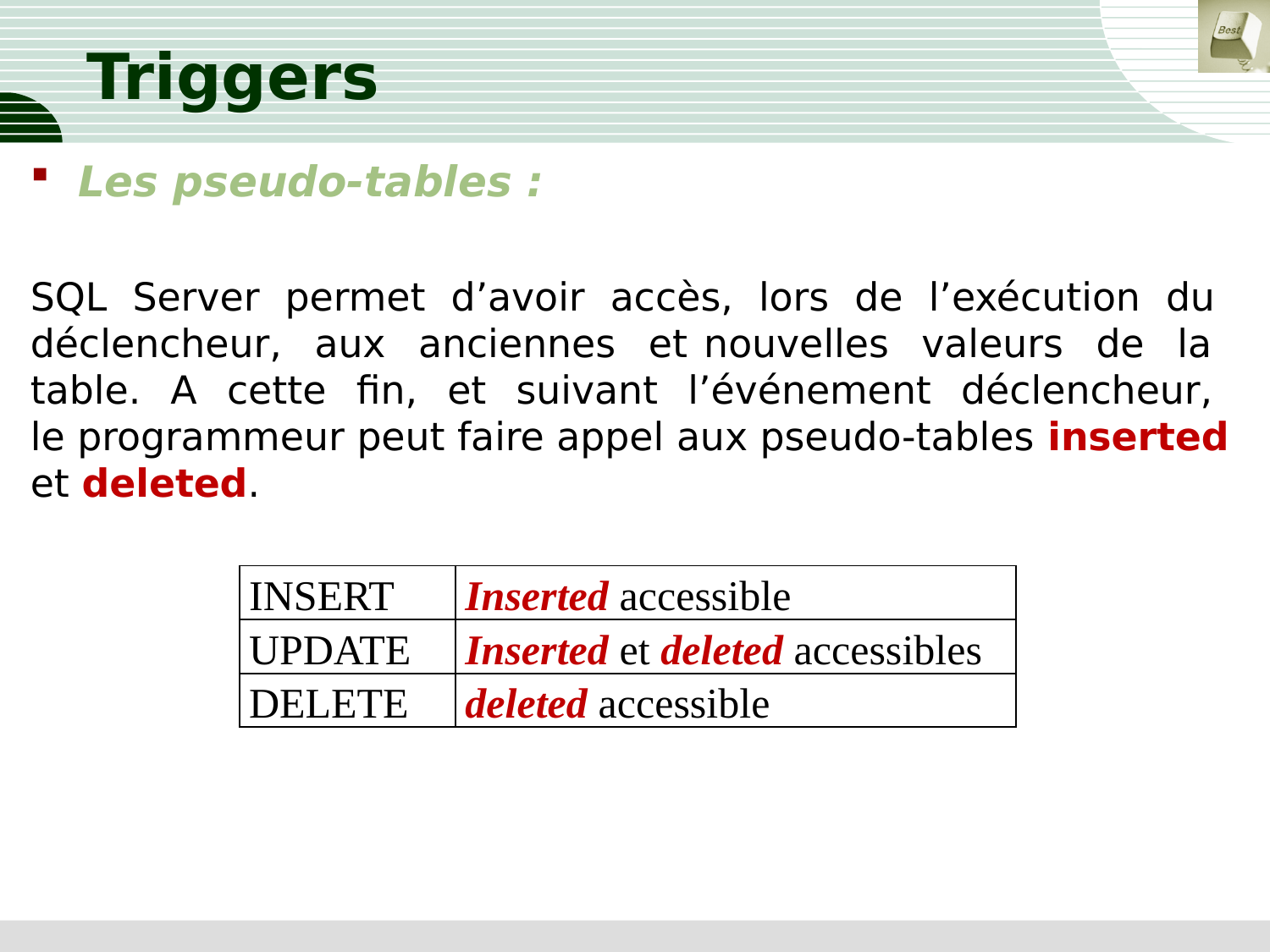

# Triggers
Les pseudo-tables :

SQL  Server  permet  d’avoir  accès,  lors  de  l’exécution  du  déclencheur,  aux  anciennes  et nouvelles  valeurs  de  la  table.  A  cette  fin,  et  suivant  l’événement  déclencheur,  le programmeur peut faire appel aux pseudo-tables inserted et deleted.
| INSERT | Inserted accessible |
| --- | --- |
| UPDATE | Inserted et deleted accessibles |
| DELETE | deleted accessible |